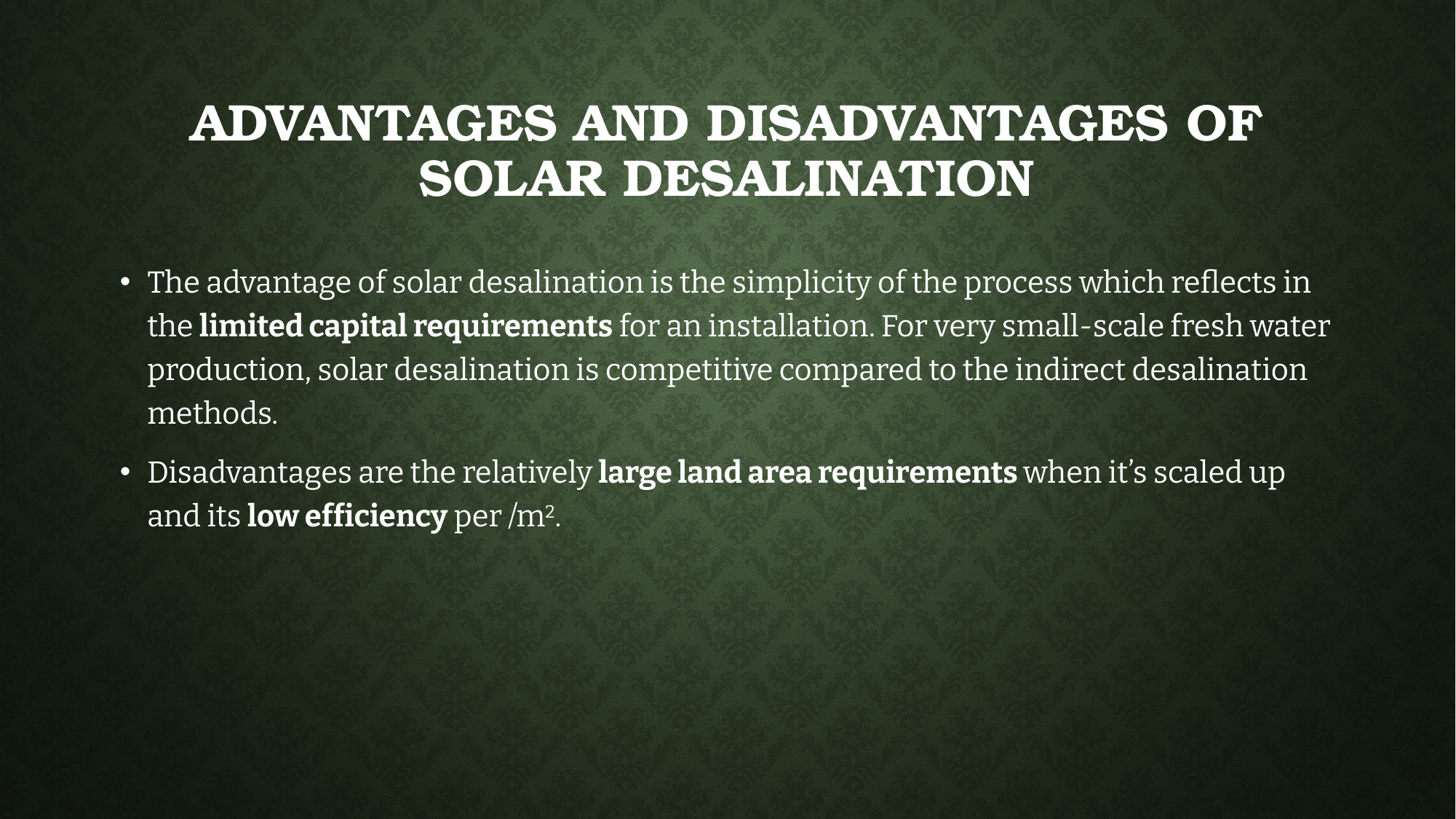

# Advantages and disadvantages of solar desalination
The advantage of solar desalination is the simplicity of the process which reflects in the limited capital requirements for an installation. For very small-scale fresh water production, solar desalination is competitive compared to the indirect desalination methods.
Disadvantages are the relatively large land area requirements when it’s scaled up and its low efficiency per /m2.